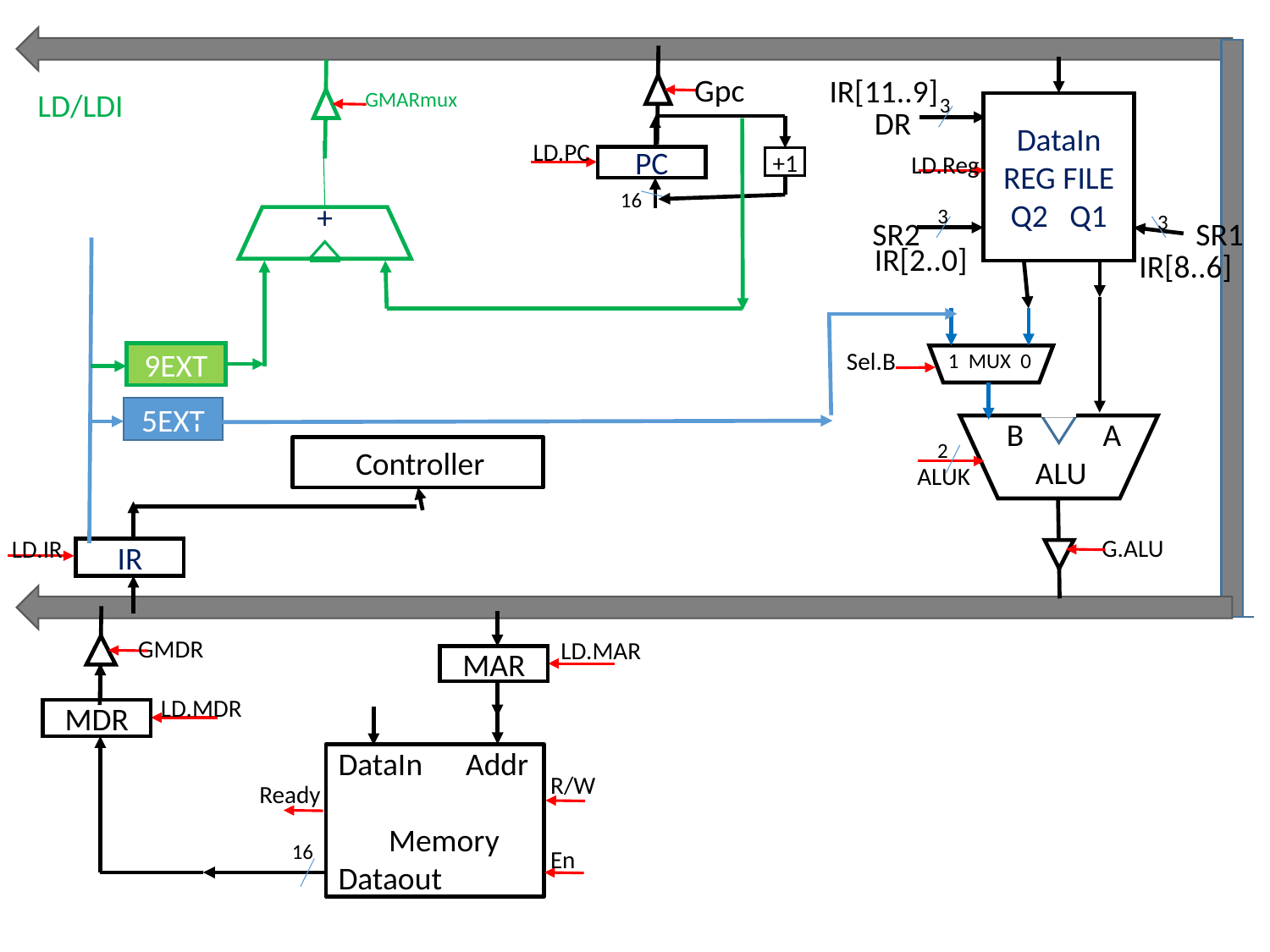

3
DR
DataIn
REG FILE
Q2   Q1
LD.Reg
3
SR2
3
SR1

Gpc
IR[11..9]
LD/LDI
GMARmux
PC
LD.PC
+1
16
+

IR[2..0]
IR[8..6]

1  MUX  0
Sel.B
9EXT
5EXT
B           A
    ALU

2
ALUK
       Controller

IR
LD.IR
G.ALU

MAR
LD.MAR
GMDR
MDR
LD.MDR
DataIn      Addr

       Memory
Dataout
R/W
Ready
16
En